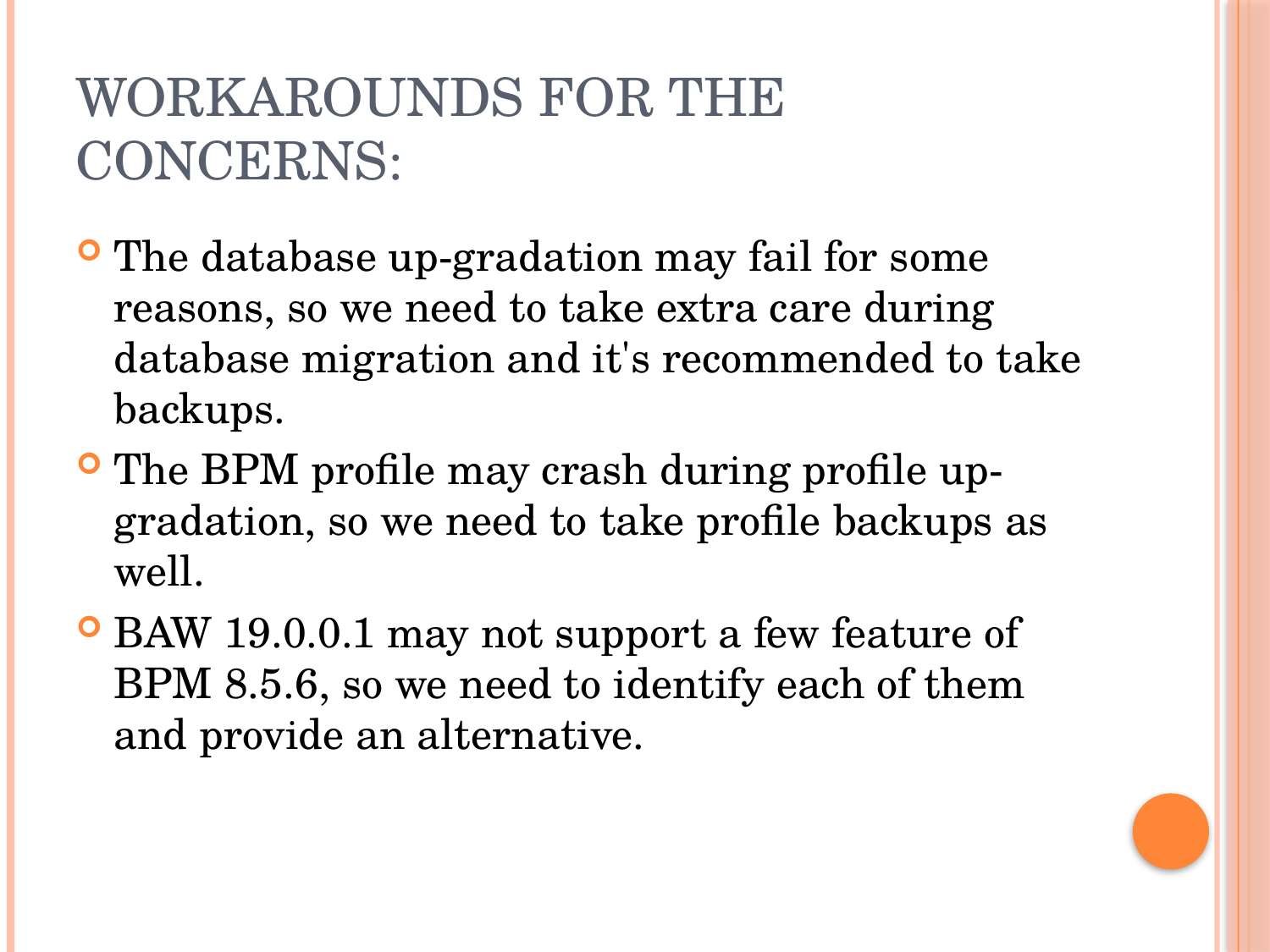

# Workarounds for the concerns:
The database up-gradation may fail for some reasons, so we need to take extra care during database migration and it's recommended to take backups.
The BPM profile may crash during profile up-gradation, so we need to take profile backups as well.
BAW 19.0.0.1 may not support a few feature of BPM 8.5.6, so we need to identify each of them and provide an alternative.